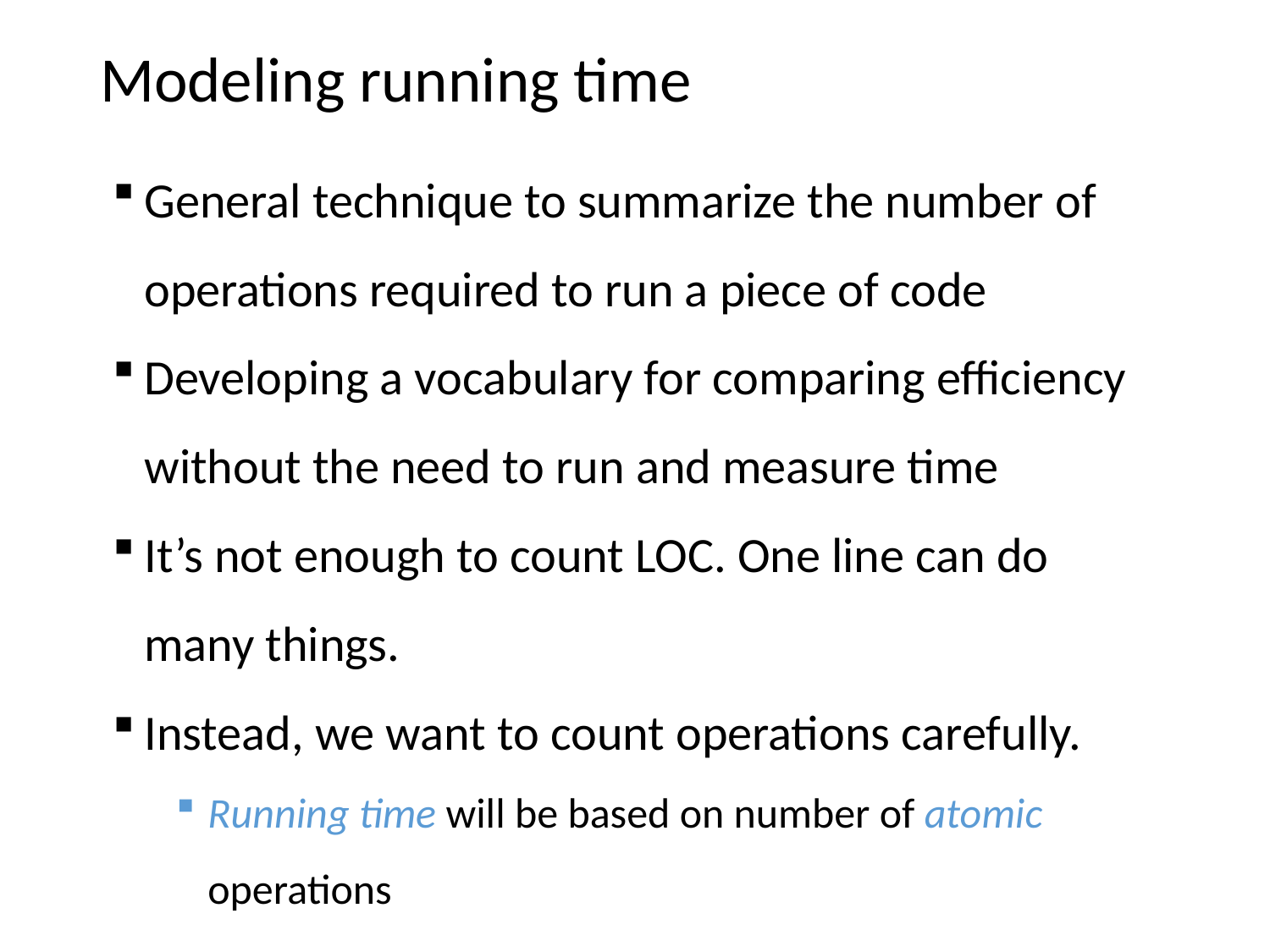

# Modeling running time
General technique to summarize the number of operations required to run a piece of code
Developing a vocabulary for comparing efficiency without the need to run and measure time
It’s not enough to count LOC. One line can do many things.
Instead, we want to count operations carefully.
Running time will be based on number of atomic operations